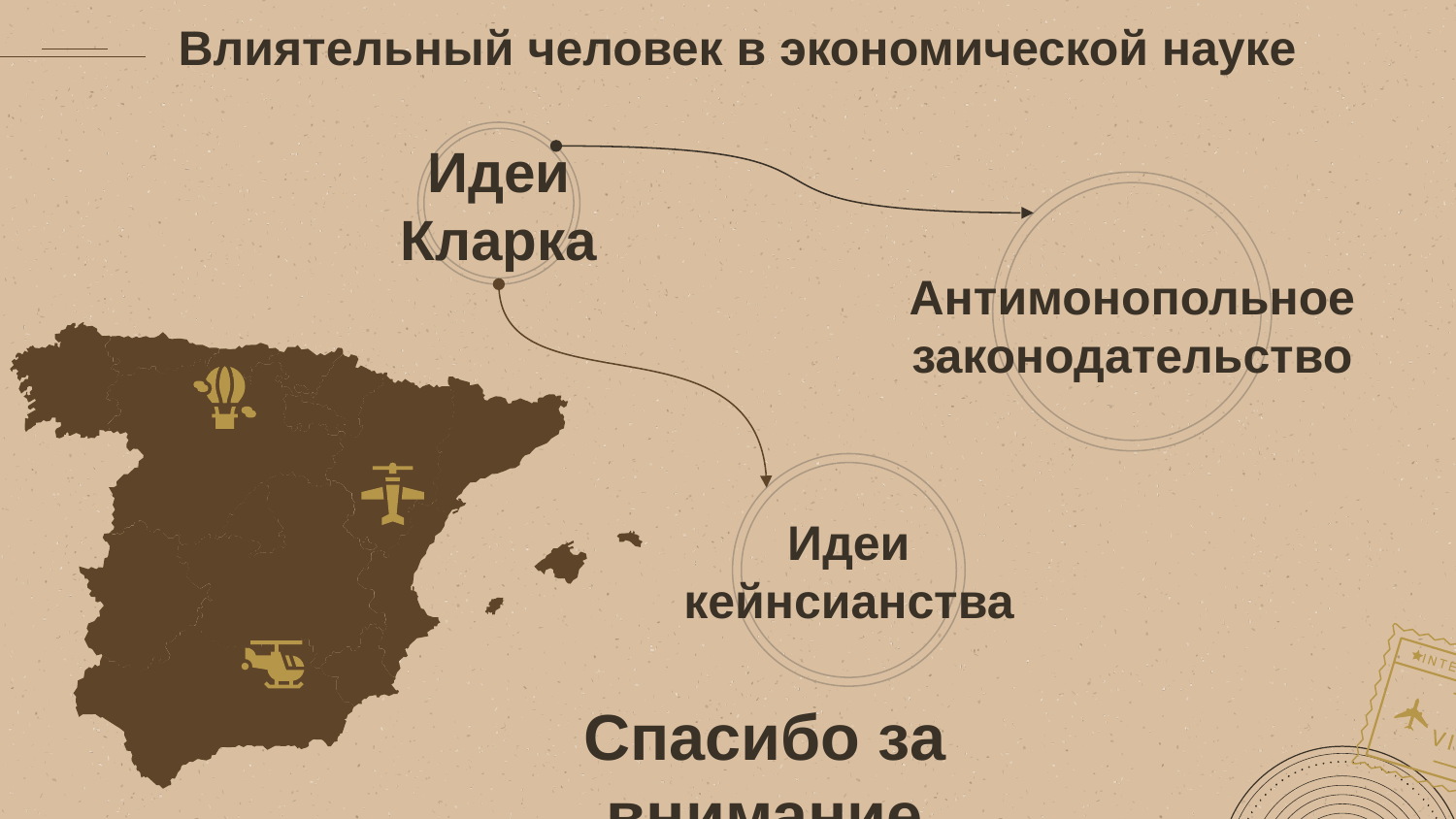

# Влиятельный человек в экономической науке

Идеи Кларка

Антимонопольное законодательство

Идеи кейнсианства

Спасибо за внимание